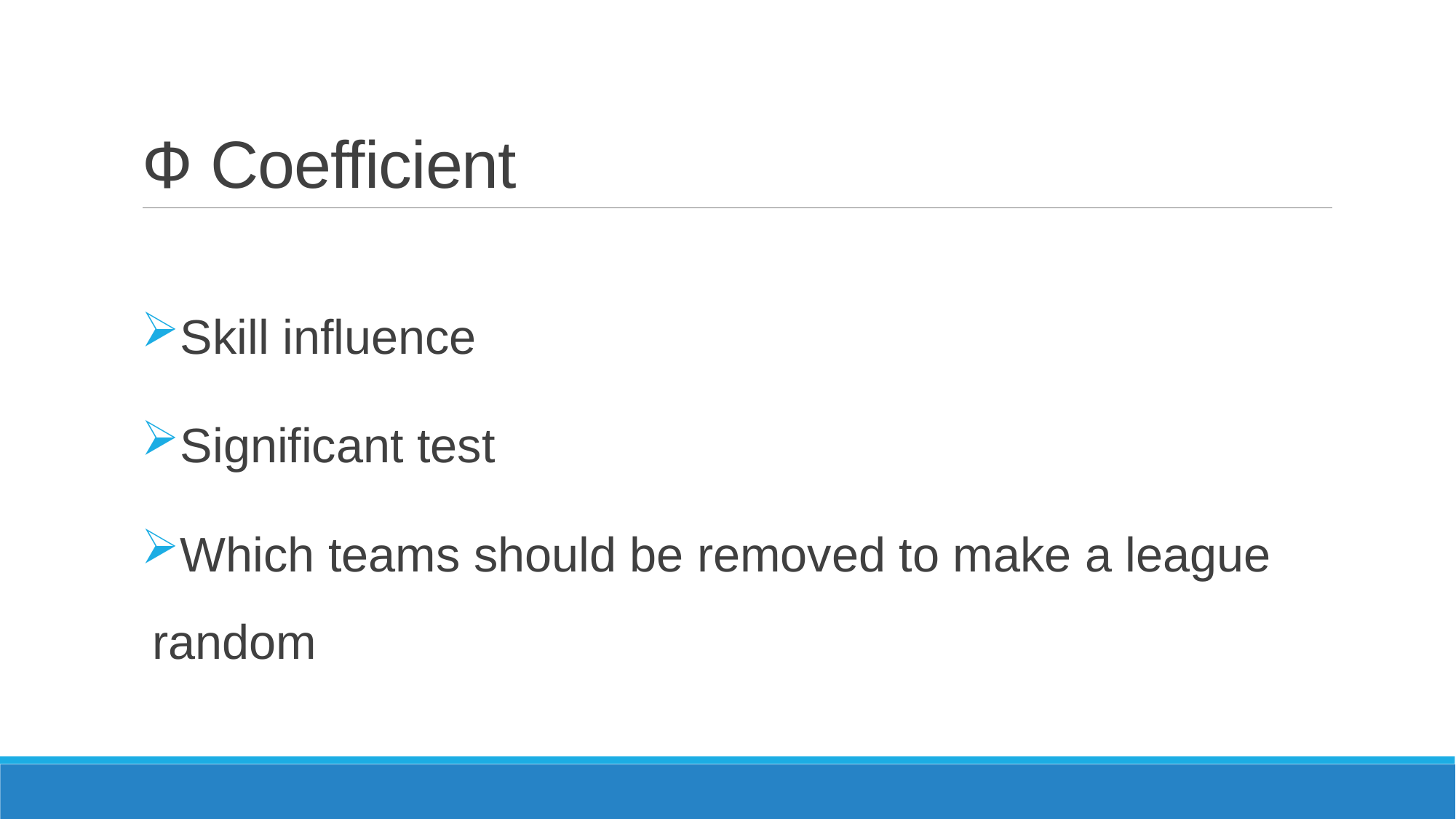

# Ф Coefficient

Skill influence
Significant test
Which teams should be removed to make a league random